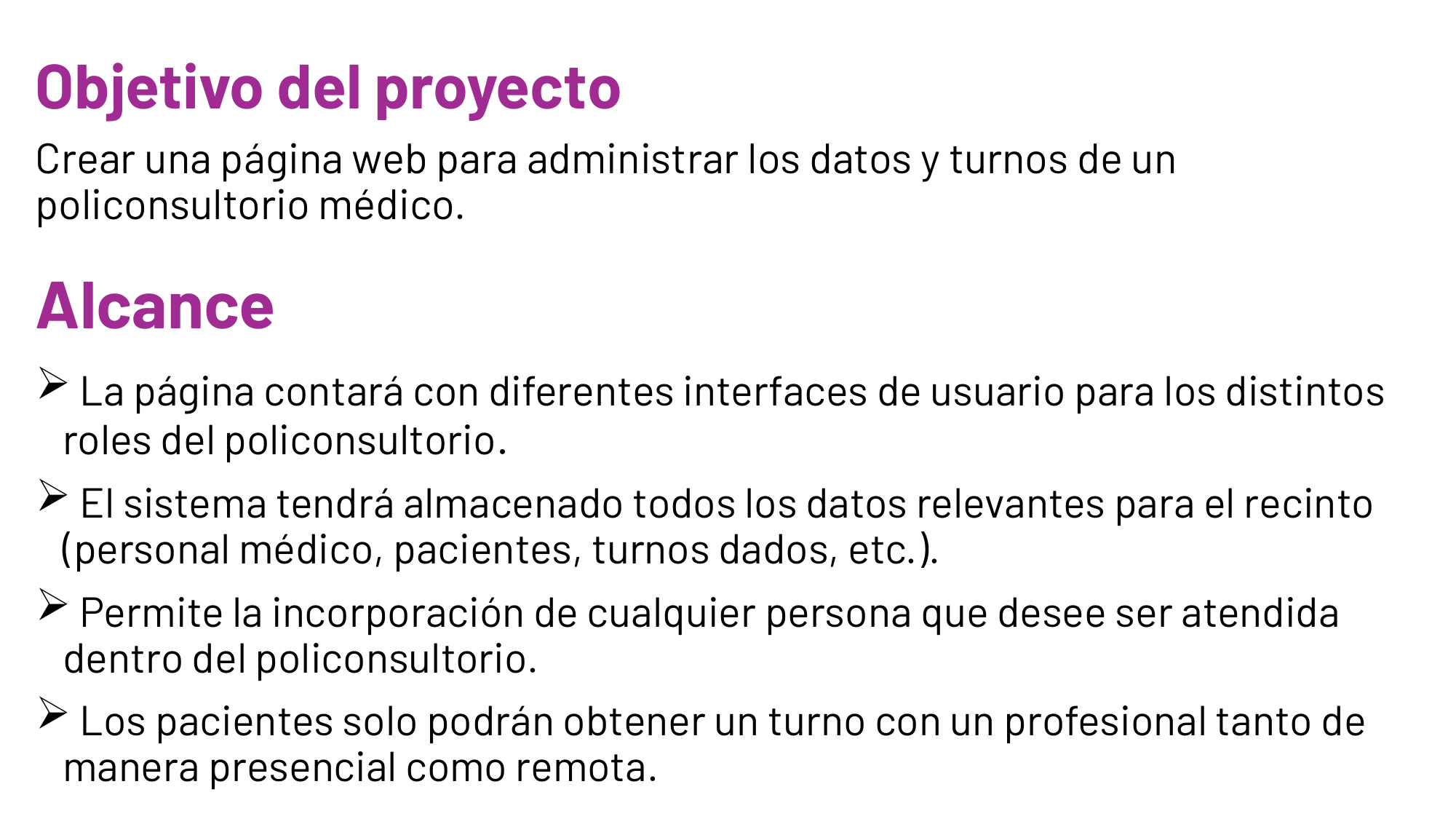

# Objetivo del proyecto
Crear una página web para administrar los datos y turnos de un policonsultorio médico.
Alcance
 La página contará con diferentes interfaces de usuario para los distintos roles del policonsultorio.
 El sistema tendrá almacenado todos los datos relevantes para el recinto (personal médico, pacientes, turnos dados, etc.).
 Permite la incorporación de cualquier persona que desee ser atendida dentro del policonsultorio.
 Los pacientes solo podrán obtener un turno con un profesional tanto de manera presencial como remota.